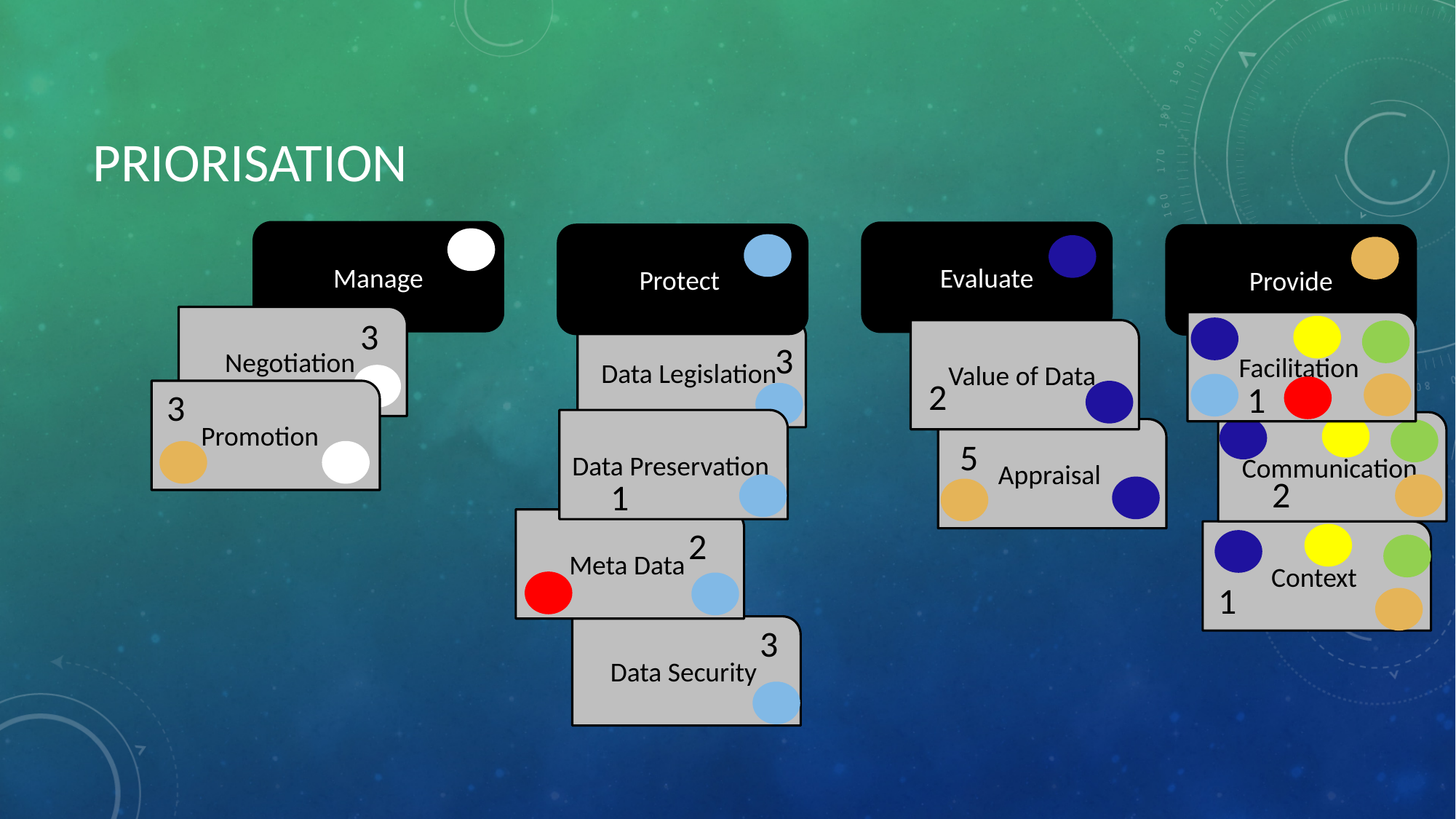

# priorisation
Manage
Evaluate
Protect
Provide

Negotiation
3
Facilitation

Data Legislation
Value of Data

3

2
1

3
Promotion

Data Preservation
Communication

Appraisal

5

2
1

Meta Data
2
Context

1

3
Data Security